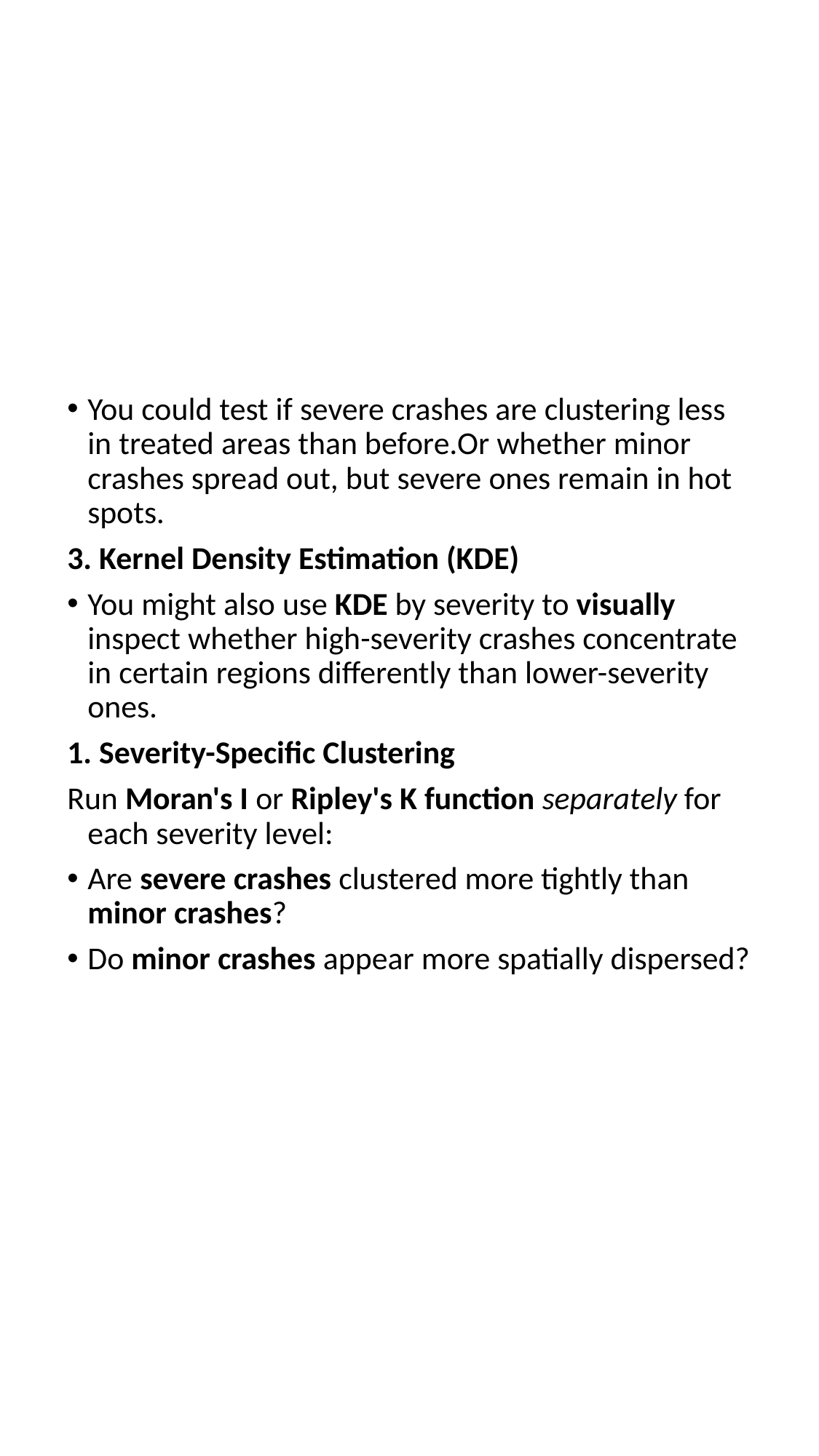

#
You could test if severe crashes are clustering less in treated areas than before.Or whether minor crashes spread out, but severe ones remain in hot spots.
3. Kernel Density Estimation (KDE)
You might also use KDE by severity to visually inspect whether high-severity crashes concentrate in certain regions differently than lower-severity ones.
1. Severity-Specific Clustering
Run Moran's I or Ripley's K function separately for each severity level:
Are severe crashes clustered more tightly than minor crashes?
Do minor crashes appear more spatially dispersed?